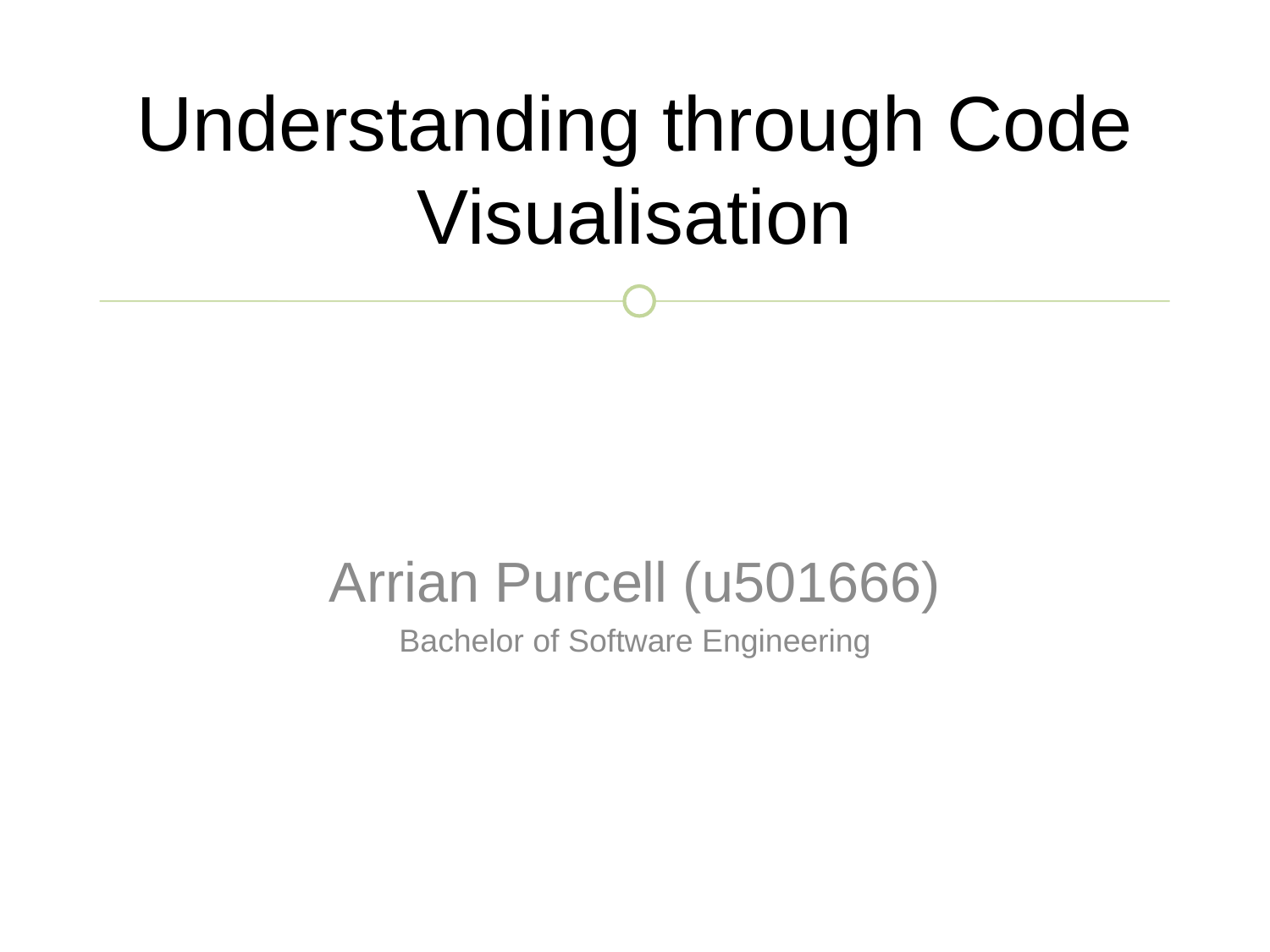

# Understanding through Code Visualisation

Arrian Purcell (u501666)
Bachelor of Software Engineering